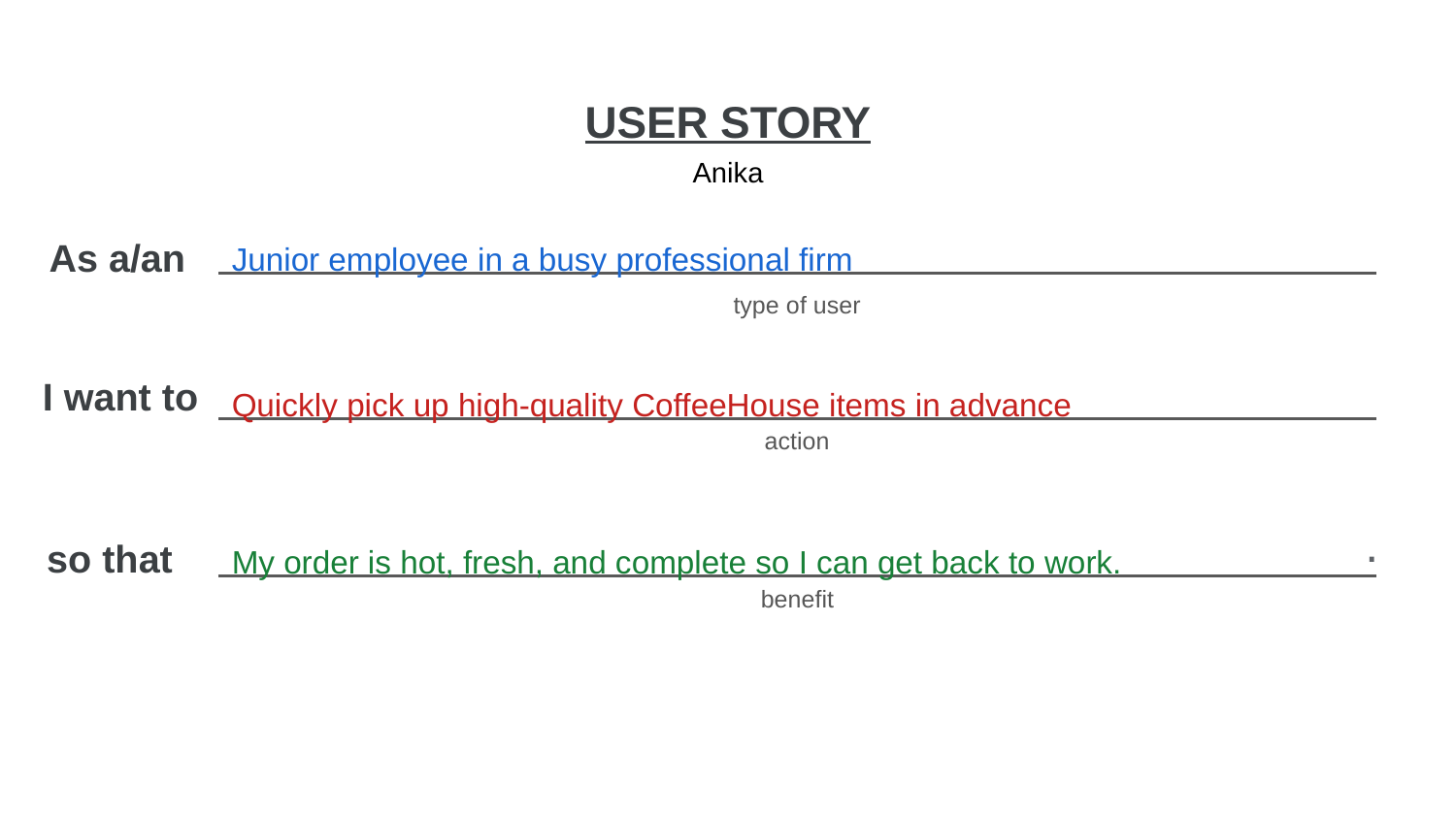

Anika
Junior employee in a busy professional firm
Quickly pick up high-quality CoffeeHouse items in advance
My order is hot, fresh, and complete so I can get back to work.